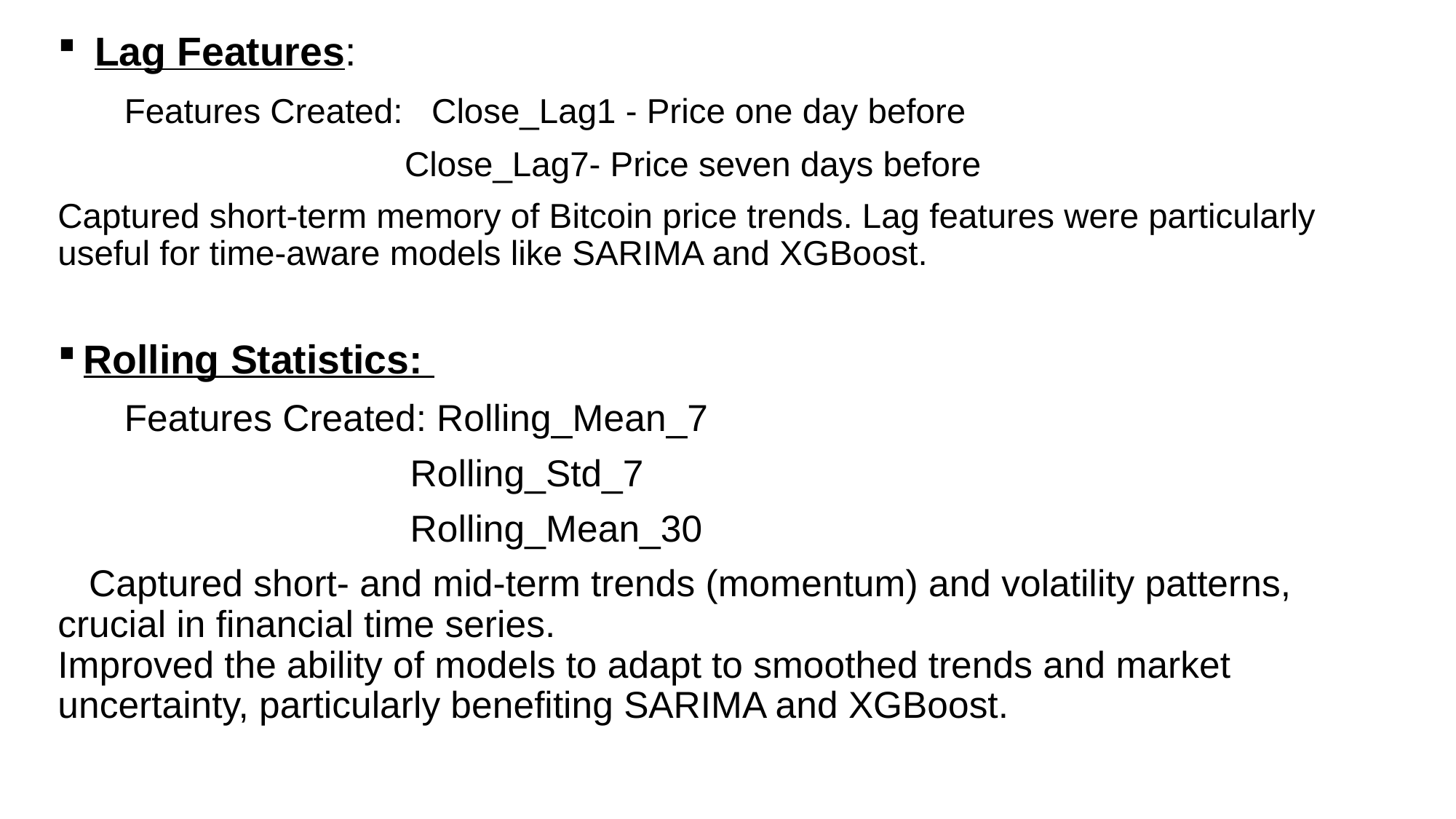

Lag Features:
      Features Created:   Close_Lag1 - Price one day before
                                    Close_Lag7- Price seven days before
Captured short-term memory of Bitcoin price trends. Lag features were particularly useful for time-aware models like SARIMA and XGBoost.

Rolling Statistics:
      Features Created: Rolling_Mean_7
                                  Rolling_Std_7
                                  Rolling_Mean_30
   Captured short- and mid-term trends (momentum) and volatility patterns, crucial in financial time series.
Improved the ability of models to adapt to smoothed trends and market uncertainty, particularly benefiting SARIMA and XGBoost.